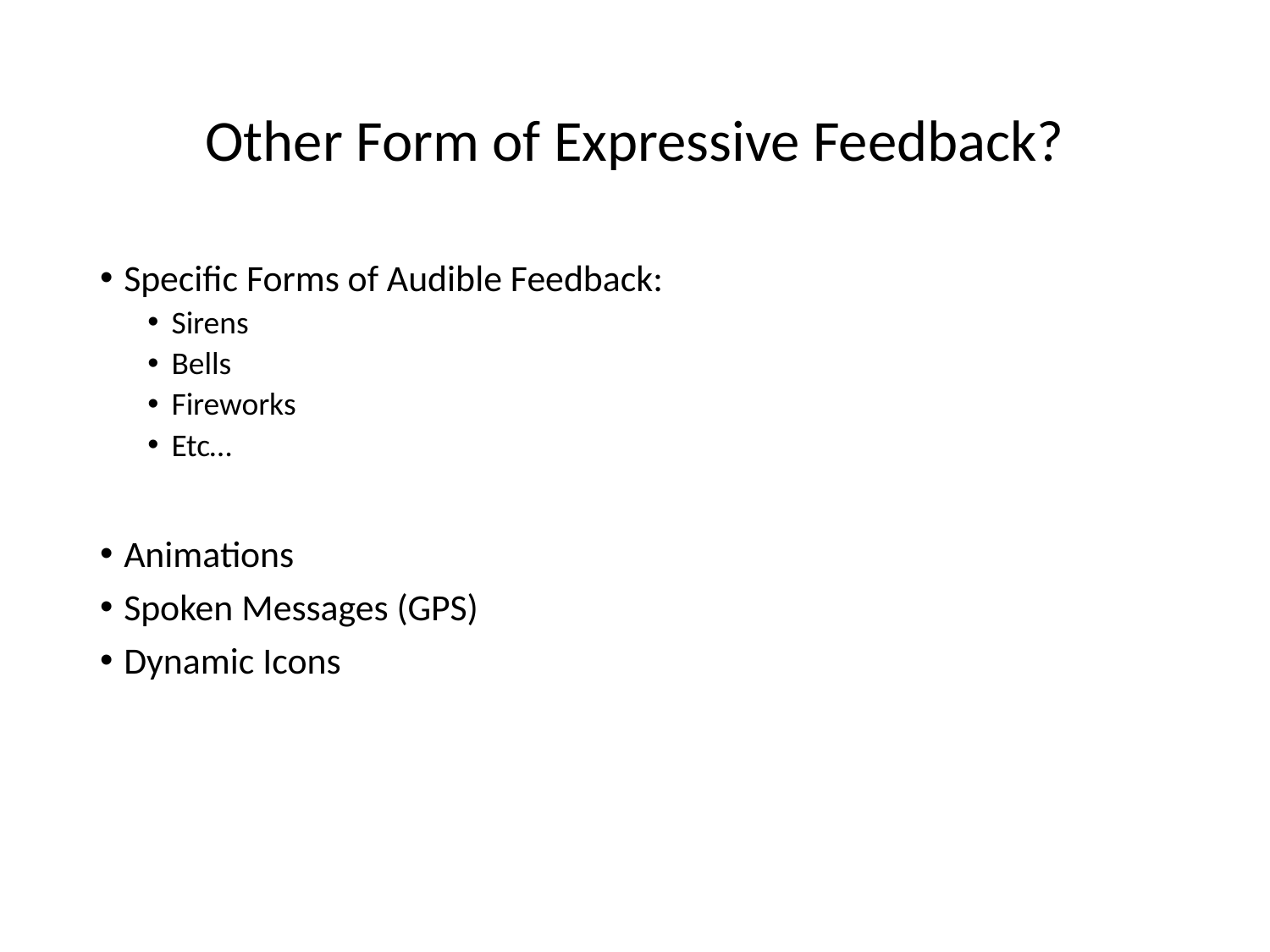

# Other Form of Expressive Feedback?
Specific Forms of Audible Feedback:
Sirens
Bells
Fireworks
Etc…

Animations
Spoken Messages (GPS)
Dynamic Icons